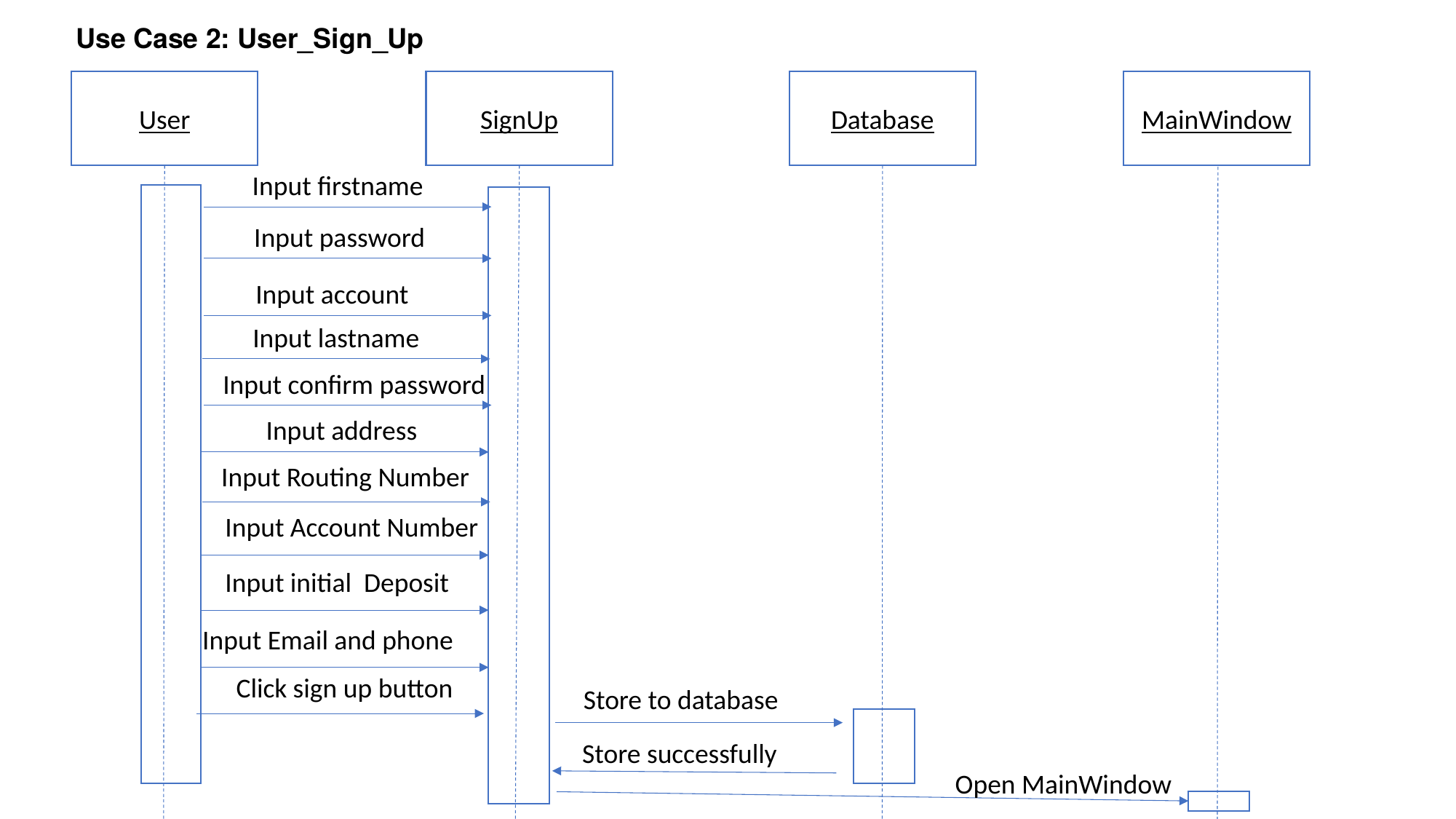

Use Case 2: User_Sign_Up
User
SignUp
Database
MainWindow
Input firstname

Input password
Input account
Input lastname
Input confirm password
Input address
Input Routing Number
Input Account Number
Input initial  Deposit
Input Email and phone
Click sign up button
Store to database

Store successfully
Open MainWindow